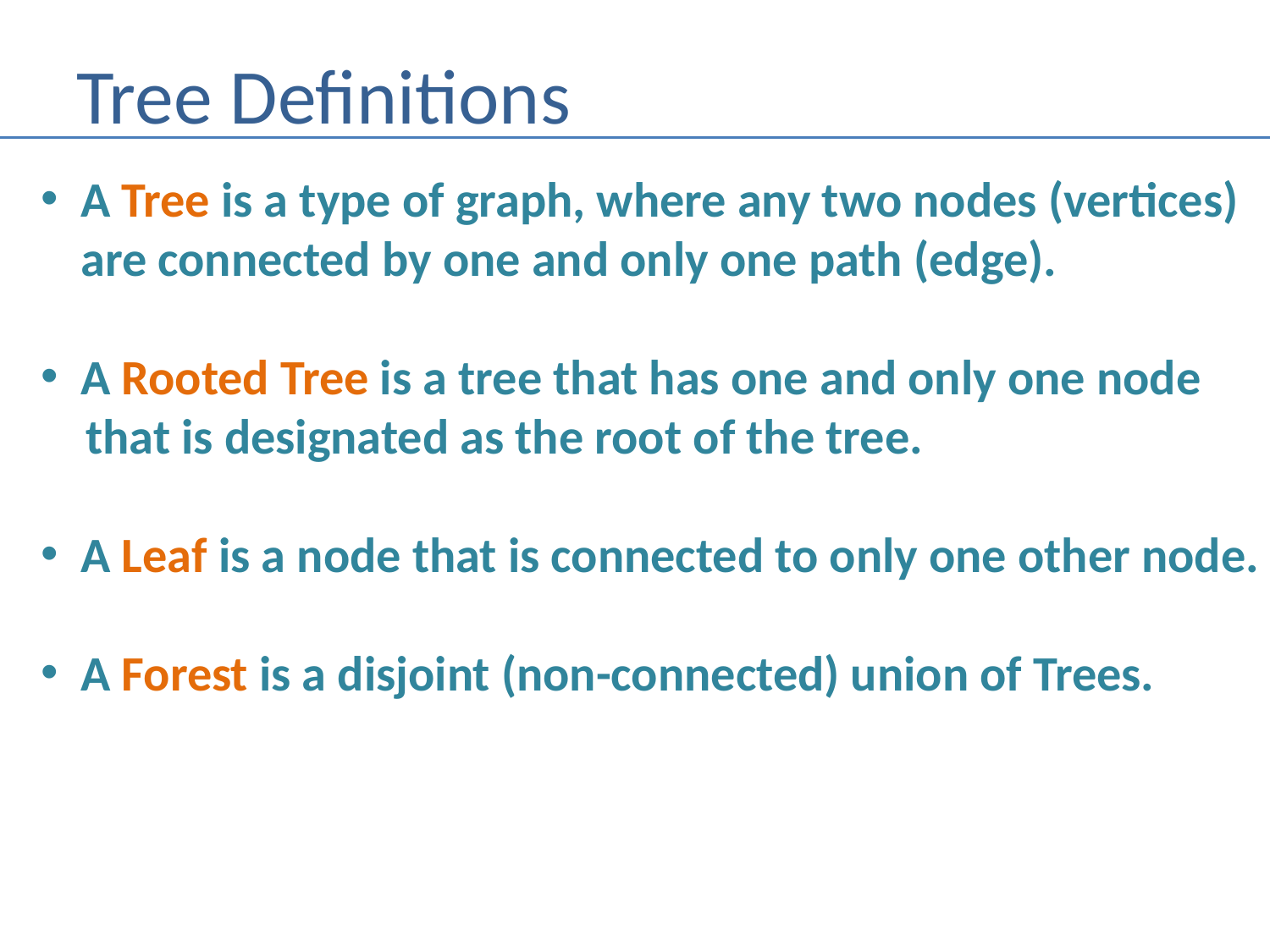

# Tree Definitions
A Tree is a type of graph, where any two nodes (vertices)
are connected by one and only one path (edge).

A Rooted Tree is a tree that has one and only one node
    that is designated as the root of the tree.

A Leaf is a node that is connected to only one other node.

A Forest is a disjoint (non-connected) union of Trees.